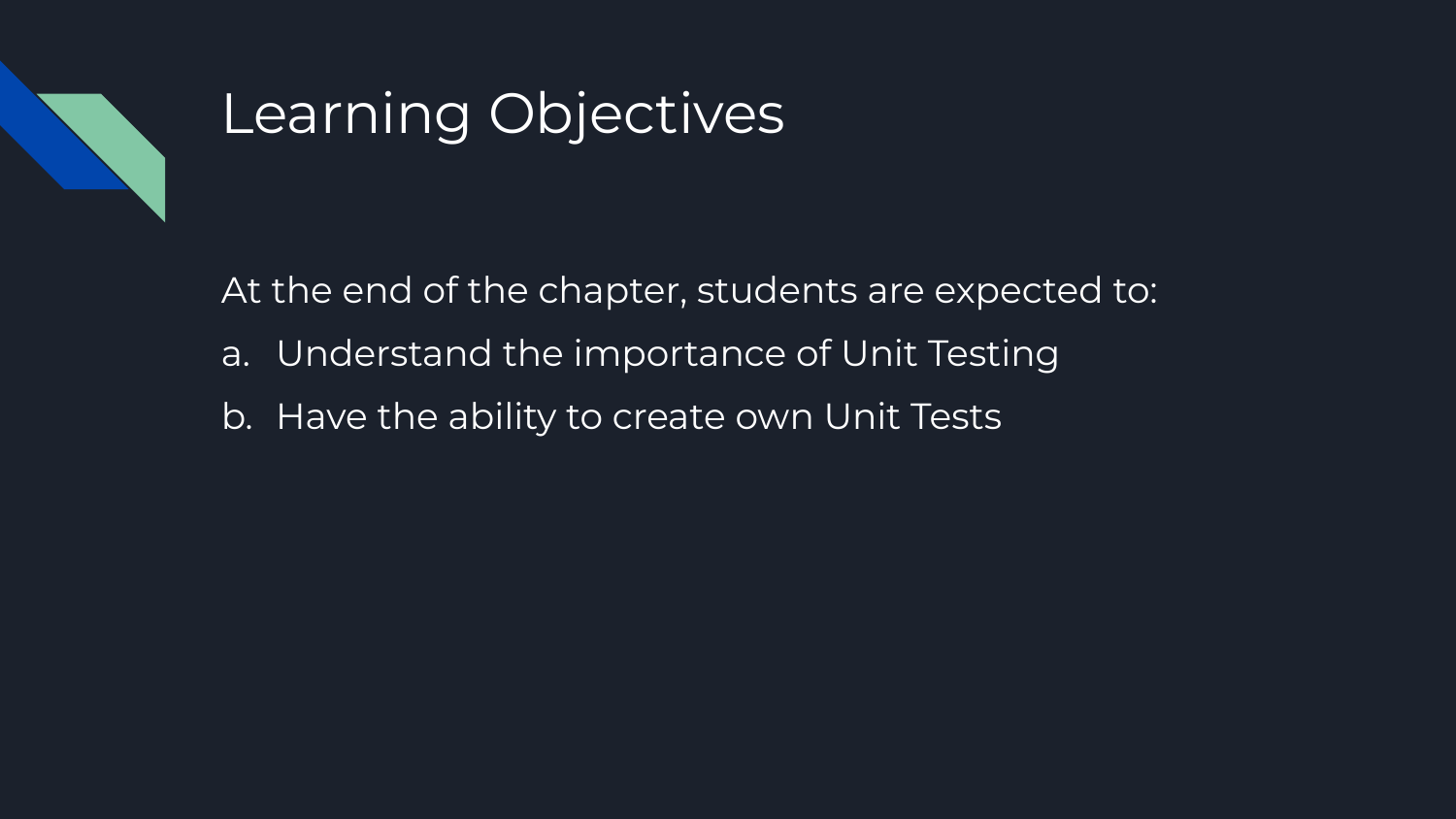

# Learning Objectives
At the end of the chapter, students are expected to:
Understand the importance of Unit Testing
Have the ability to create own Unit Tests